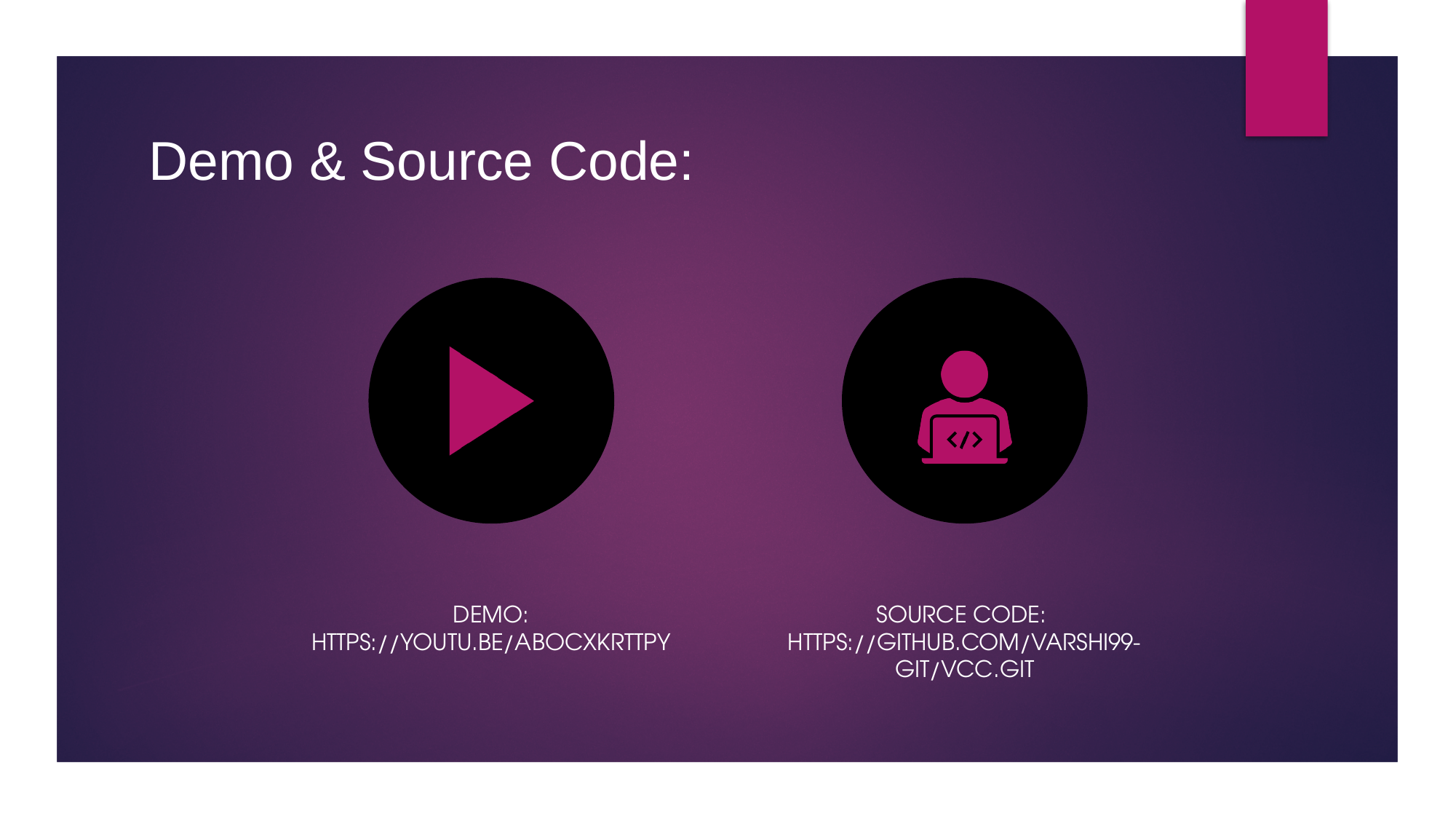

# Demo & Source Code:
Demo: https://youtu.be/AbocxkRtTpY
Source Code:  https://github.com/varshi99-git/vcc.git